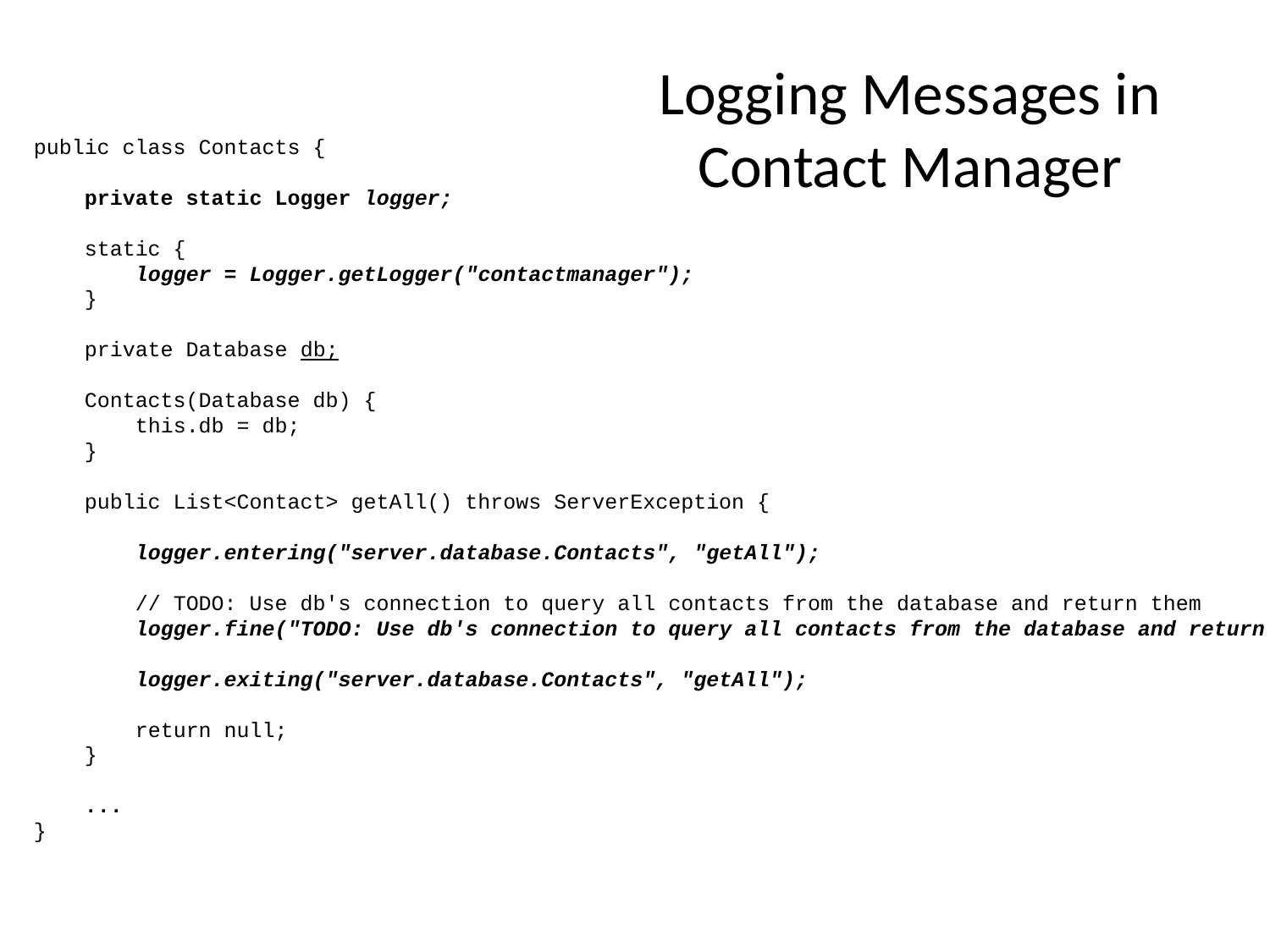

# Logging Messages in Contact Manager
public class Contacts {

    private static Logger logger;

    static {
        logger = Logger.getLogger("contactmanager");
    }

    private Database db;

    Contacts(Database db) {
        this.db = db;
    }

    public List<Contact> getAll() throws ServerException {

        logger.entering("server.database.Contacts", "getAll");

        // TODO: Use db's connection to query all contacts from the database and return them
        logger.fine("TODO: Use db's connection to query all contacts from the database and return them");

        logger.exiting("server.database.Contacts", "getAll");

        return null;
    }

    ...
}